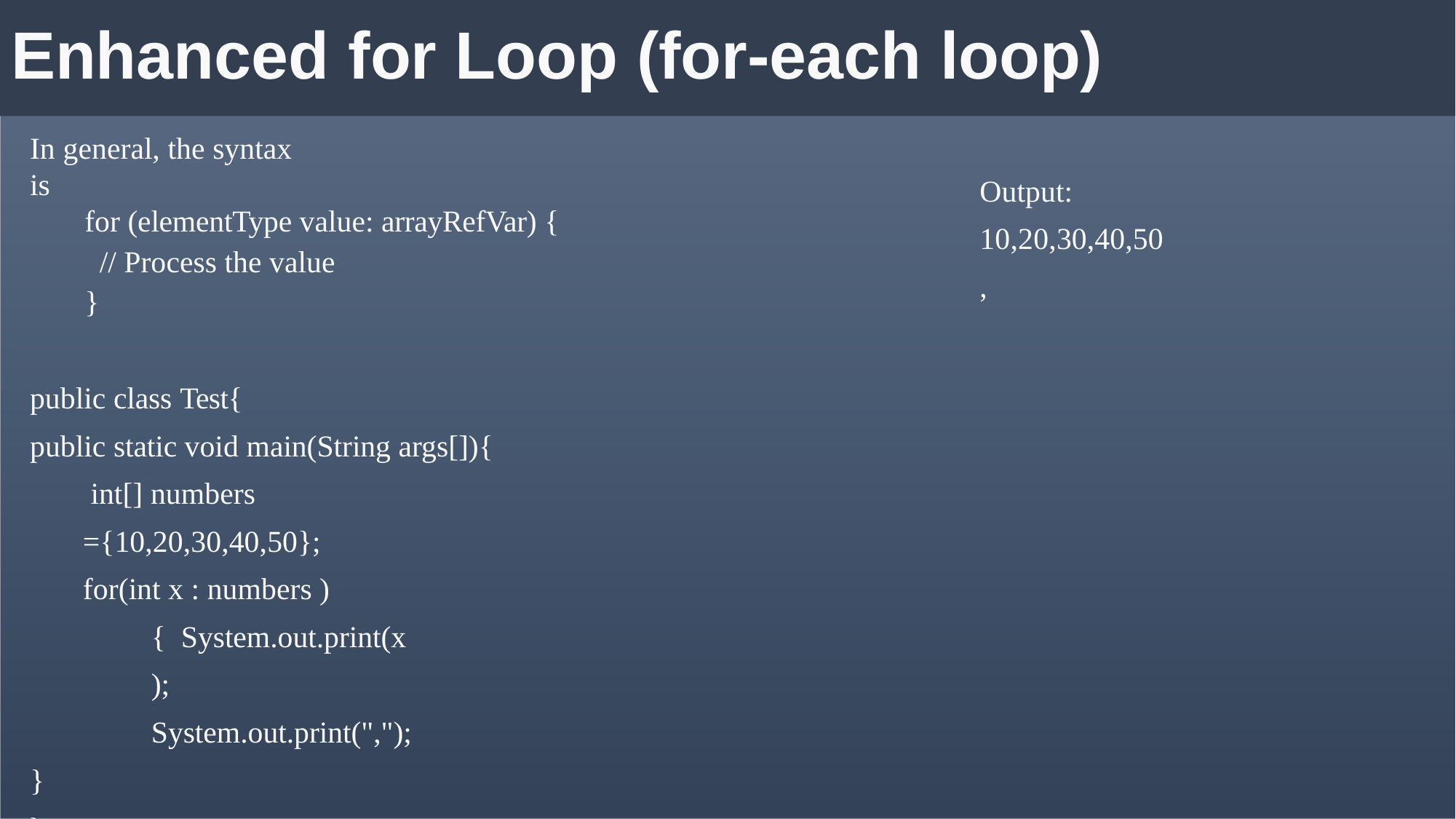

# Enhanced for Loop (for-each loop)
In general, the syntax is
Output:  10,20,30,40,50,
for (elementType value: arrayRefVar) {
// Process the value
}
public class Test{
public static void main(String args[]){  int[] numbers ={10,20,30,40,50};
for(int x : numbers ){  System.out.print(x);  System.out.print(",");
}
}
}